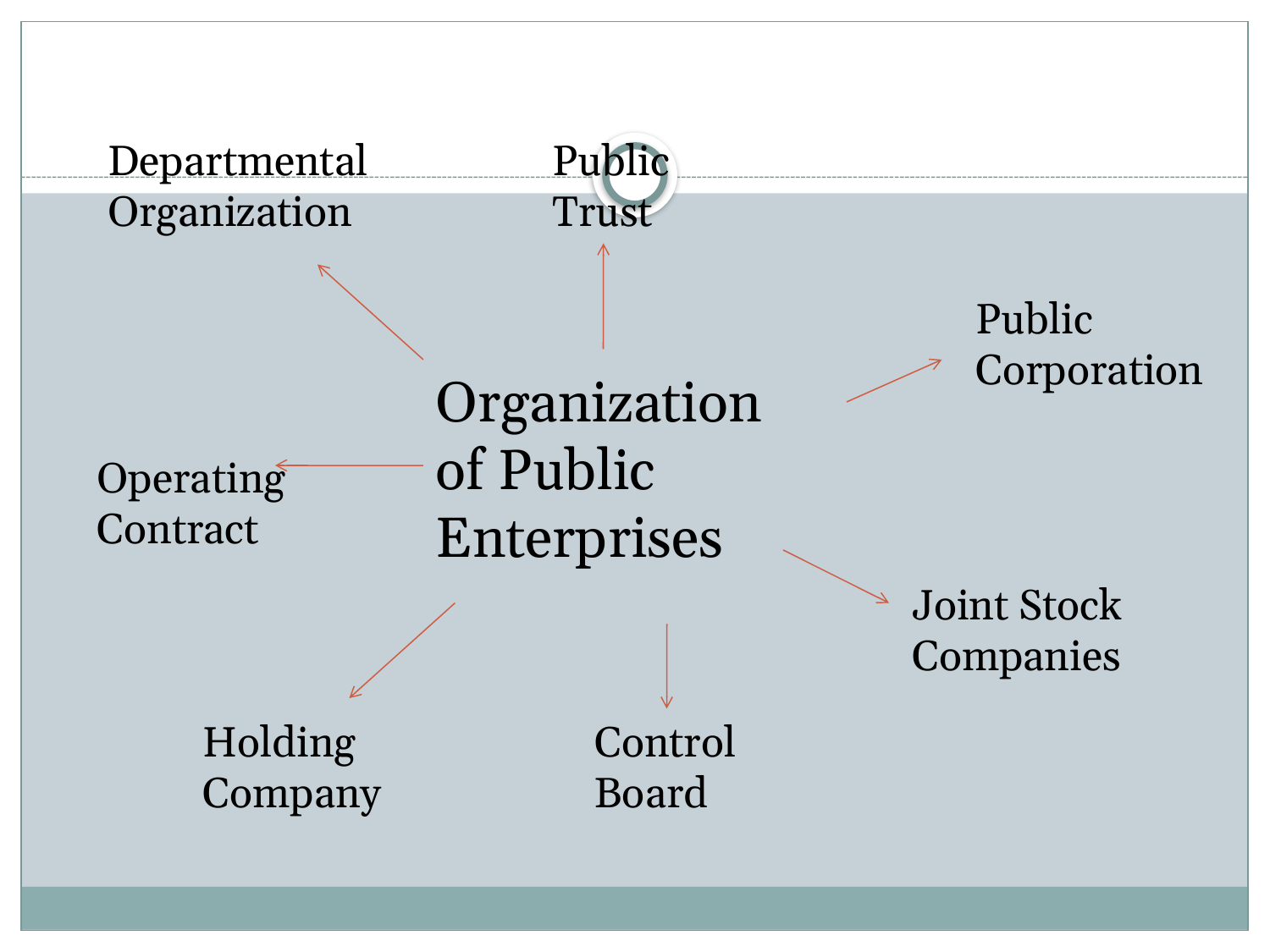

Departmental Organization
Public Trust
Public Corporation
Organization of Public Enterprises
Operating Contract
Joint Stock Companies
Holding Company
Control Board